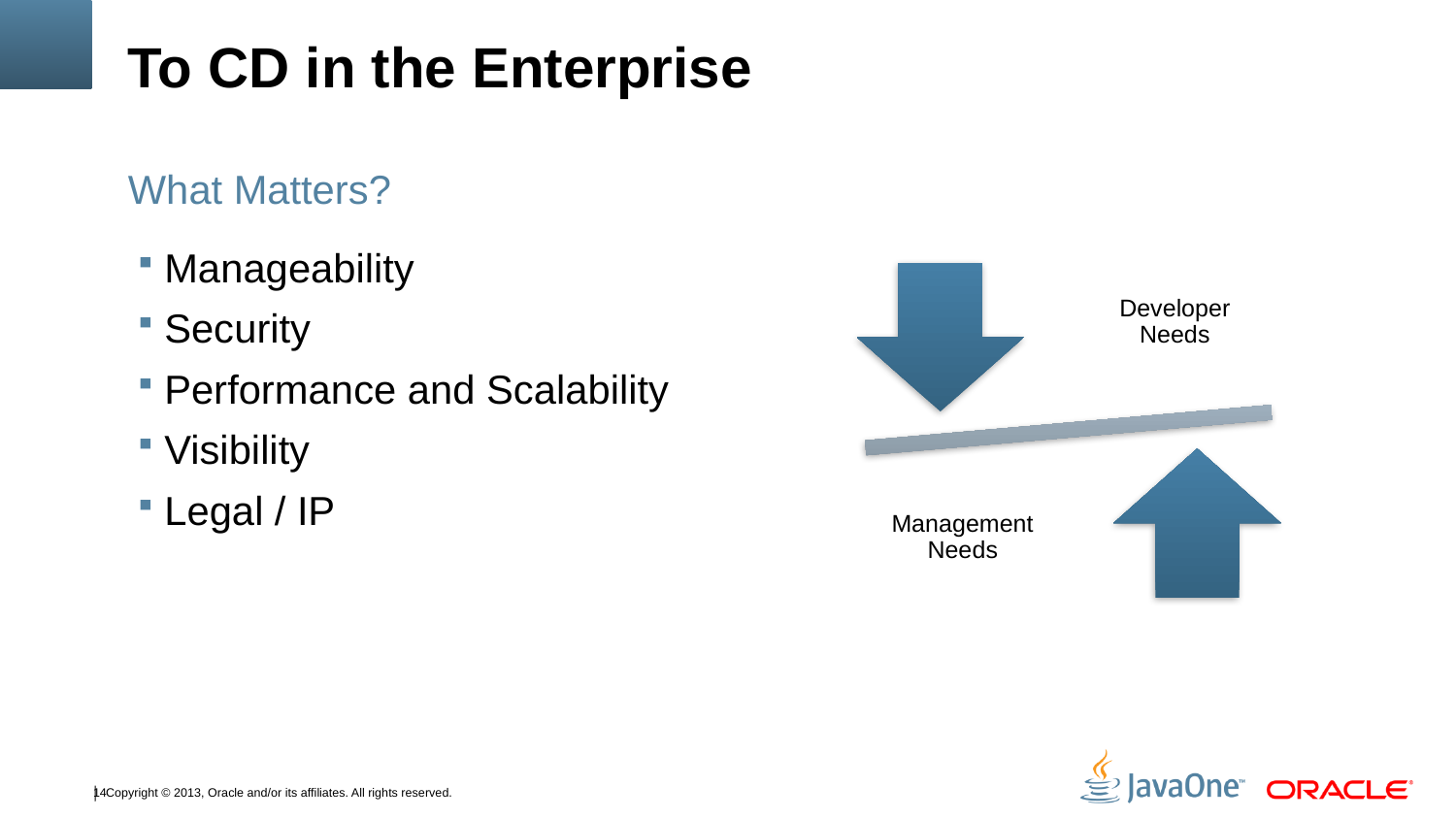

# To CD in the Enterprise
What Matters?
Manageability
Security
Performance and Scalability
Visibility
Legal / IP
Developer Needs
Management Needs